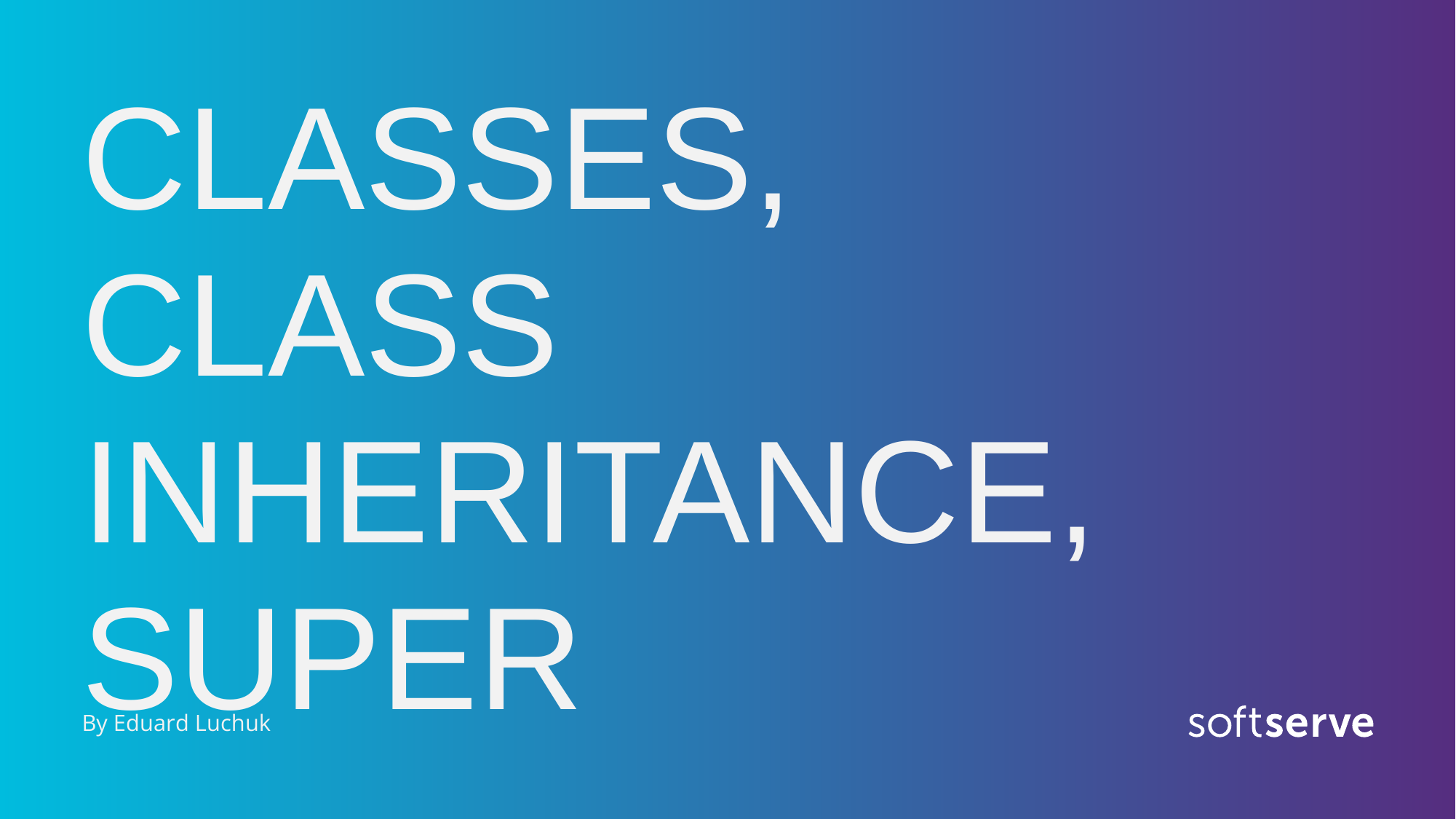

# CLASSES, CLASS INHERITANCE, SUPER
By Eduard Luchuk